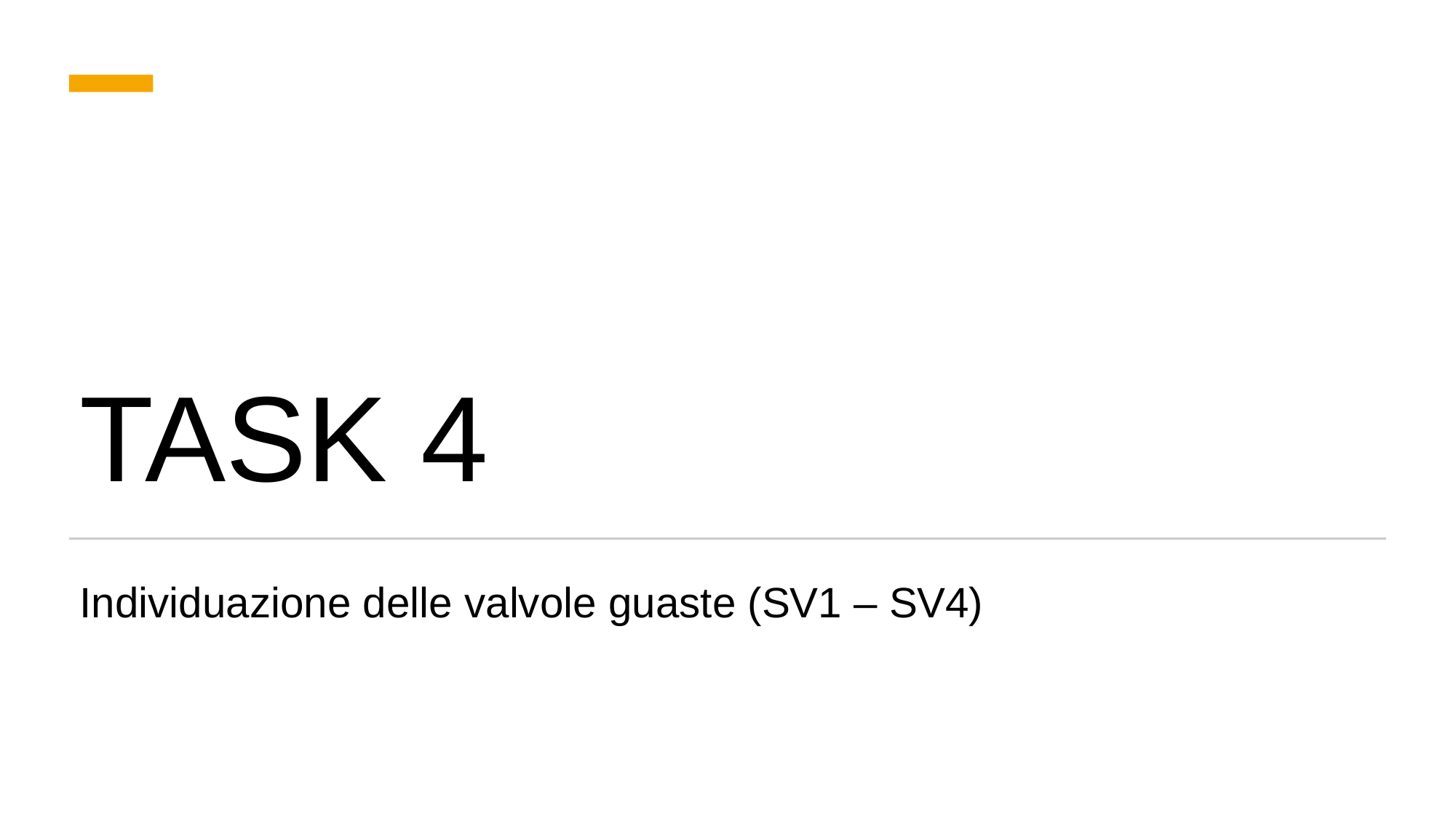

# TASK 4
Individuazione delle valvole guaste (SV1 – SV4)